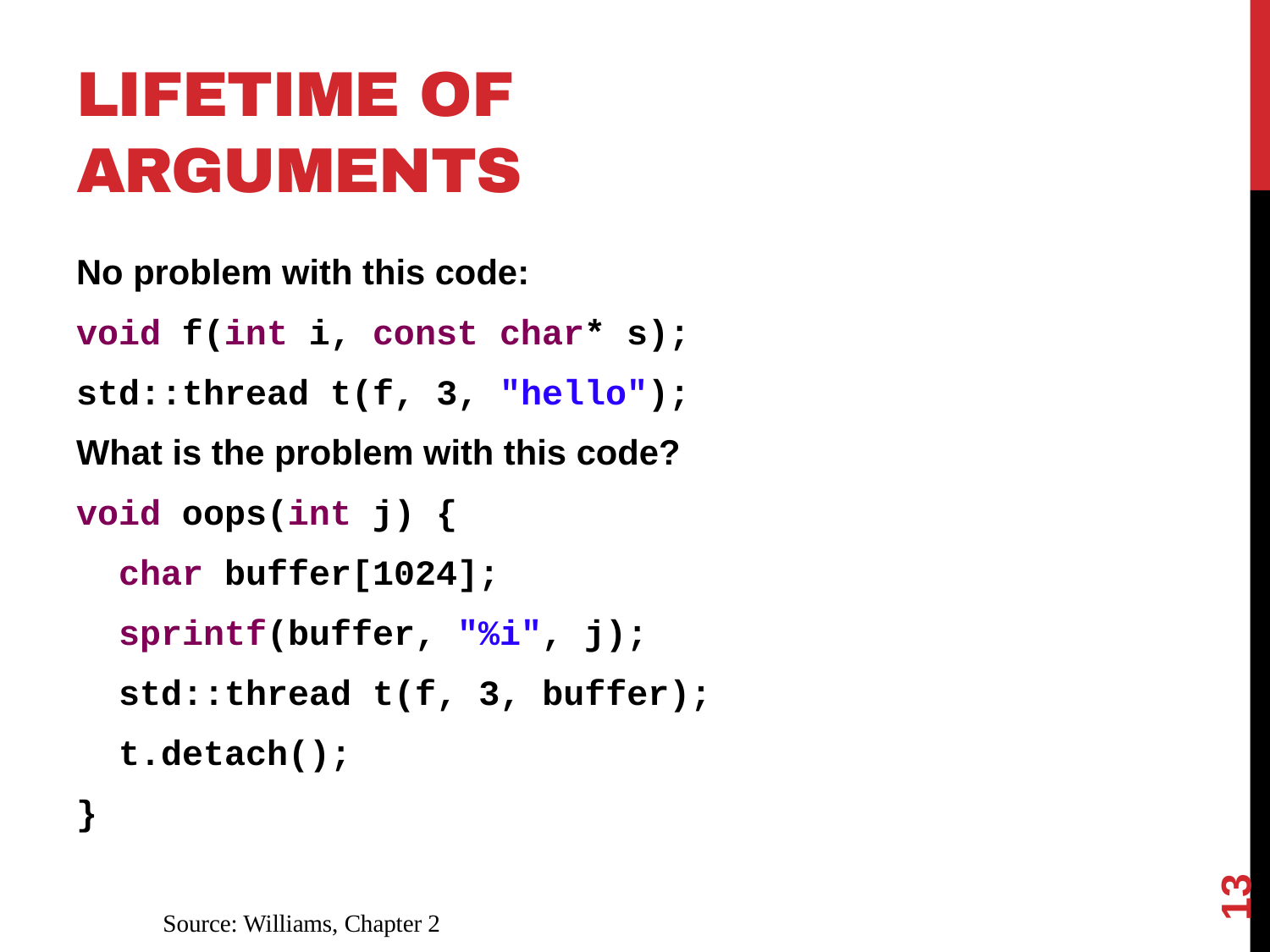

# Lifetime of arguments
No problem with this code:
void f(int i, const char* s);
std::thread t(f, 3, "hello");
What is the problem with this code?
void oops(int j) {
  char buffer[1024];
  sprintf(buffer, "%i", j);
  std::thread t(f, 3, buffer);
  t.detach();
}
13
Source: Williams, Chapter 2